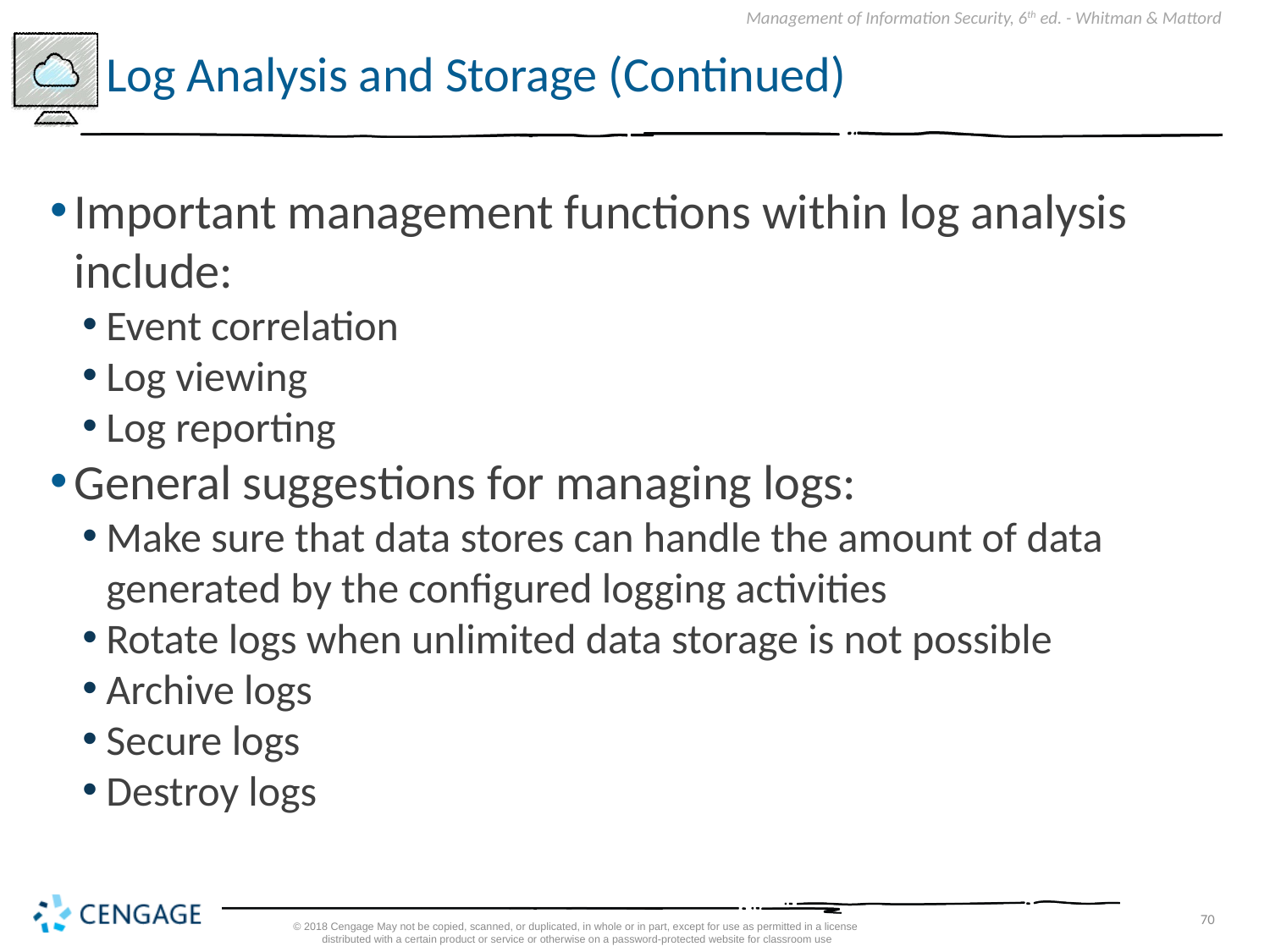

# Log Analysis and Storage (Continued)
Important management functions within log analysis include:
Event correlation
Log viewing
Log reporting
General suggestions for managing logs:
Make sure that data stores can handle the amount of data generated by the configured logging activities
Rotate logs when unlimited data storage is not possible
Archive logs
Secure logs
Destroy logs